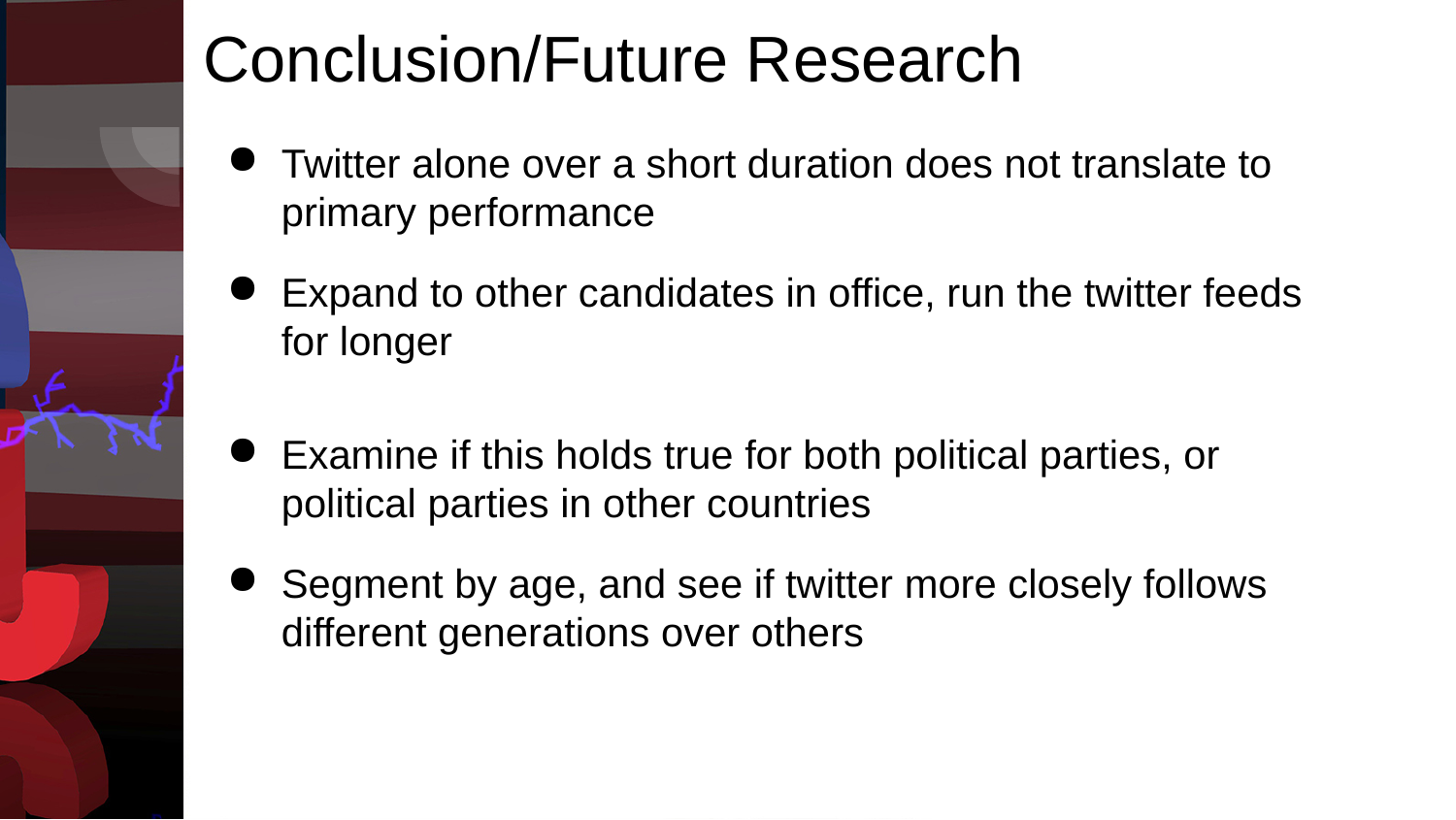

# Conclusion/Future Research
Twitter alone over a short duration does not translate to primary performance
Expand to other candidates in office, run the twitter feeds for longer
Examine if this holds true for both political parties, or political parties in other countries
Segment by age, and see if twitter more closely follows different generations over others